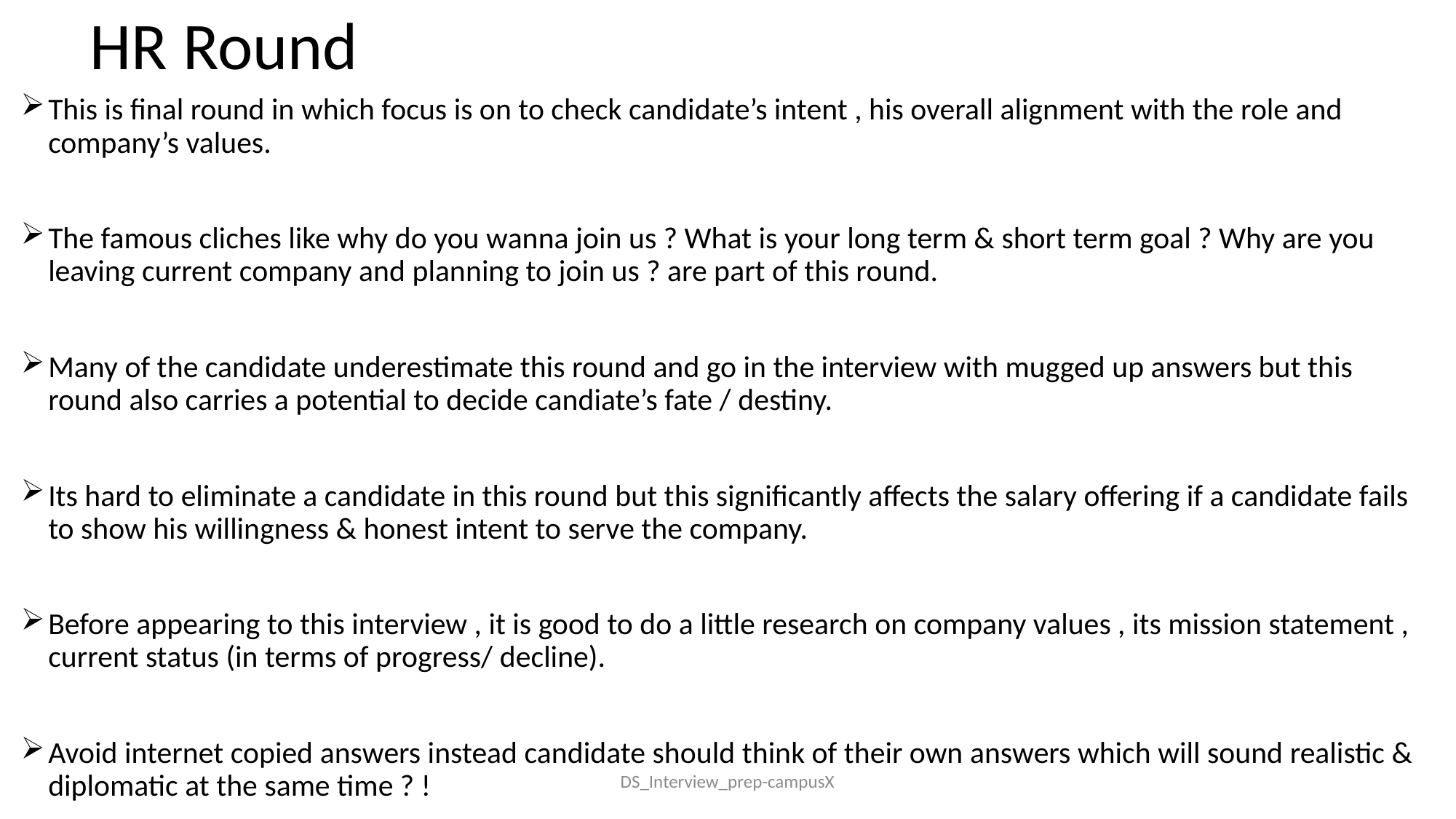

# HR Round
This is final round in which focus is on to check candidate’s intent , his overall alignment with the role and company’s values.

The famous cliches like why do you wanna join us ? What is your long term & short term goal ? Why are you leaving current company and planning to join us ? are part of this round.

Many of the candidate underestimate this round and go in the interview with mugged up answers but this round also carries a potential to decide candiate’s fate / destiny.

Its hard to eliminate a candidate in this round but this significantly affects the salary offering if a candidate fails to show his willingness & honest intent to serve the company.

Before appearing to this interview , it is good to do a little research on company values , its mission statement , current status (in terms of progress/ decline).

Avoid internet copied answers instead candidate should think of their own answers which will sound realistic & diplomatic at the same time ? !
DS_Interview_prep-campusX